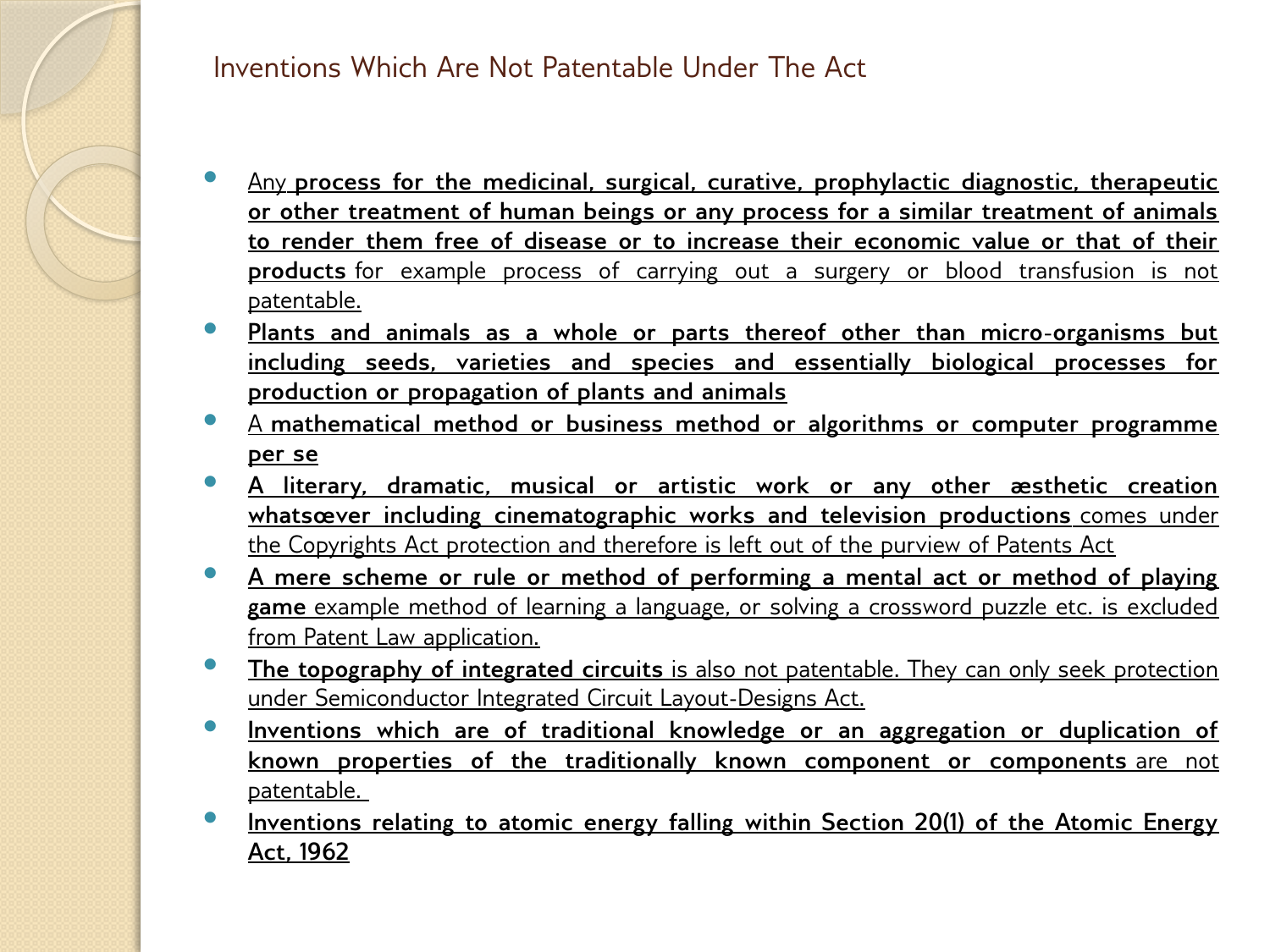

# Inventions Which Are Not Patentable Under The Act
Any process for the medicinal, surgical, curative, prophylactic diagnostic, therapeutic or other treatment of human beings or any process for a similar treatment of animals to render them free of disease or to increase their economic value or that of their products for example process of carrying out a surgery or blood transfusion is not patentable.
Plants and animals as a whole or parts thereof other than micro-organisms but including seeds, varieties and species and essentially biological processes for production or propagation of plants and animals
A mathematical method or business method or algorithms or computer programme per se
A literary, dramatic, musical or artistic work or any other aesthetic creation whatsoever including cinematographic works and television productions comes under the Copyrights Act protection and therefore is left out of the purview of Patents Act
A mere scheme or rule or method of performing a mental act or method of playing game example method of learning a language, or solving a crossword puzzle etc. is excluded from Patent Law application.
The topography of integrated circuits is also not patentable. They can only seek protection under Semiconductor Integrated Circuit Layout-Designs Act.
Inventions which are of traditional knowledge or an aggregation or duplication of known properties of the traditionally known component or components are not patentable.
Inventions relating to atomic energy falling within Section 20(1) of the Atomic Energy Act, 1962